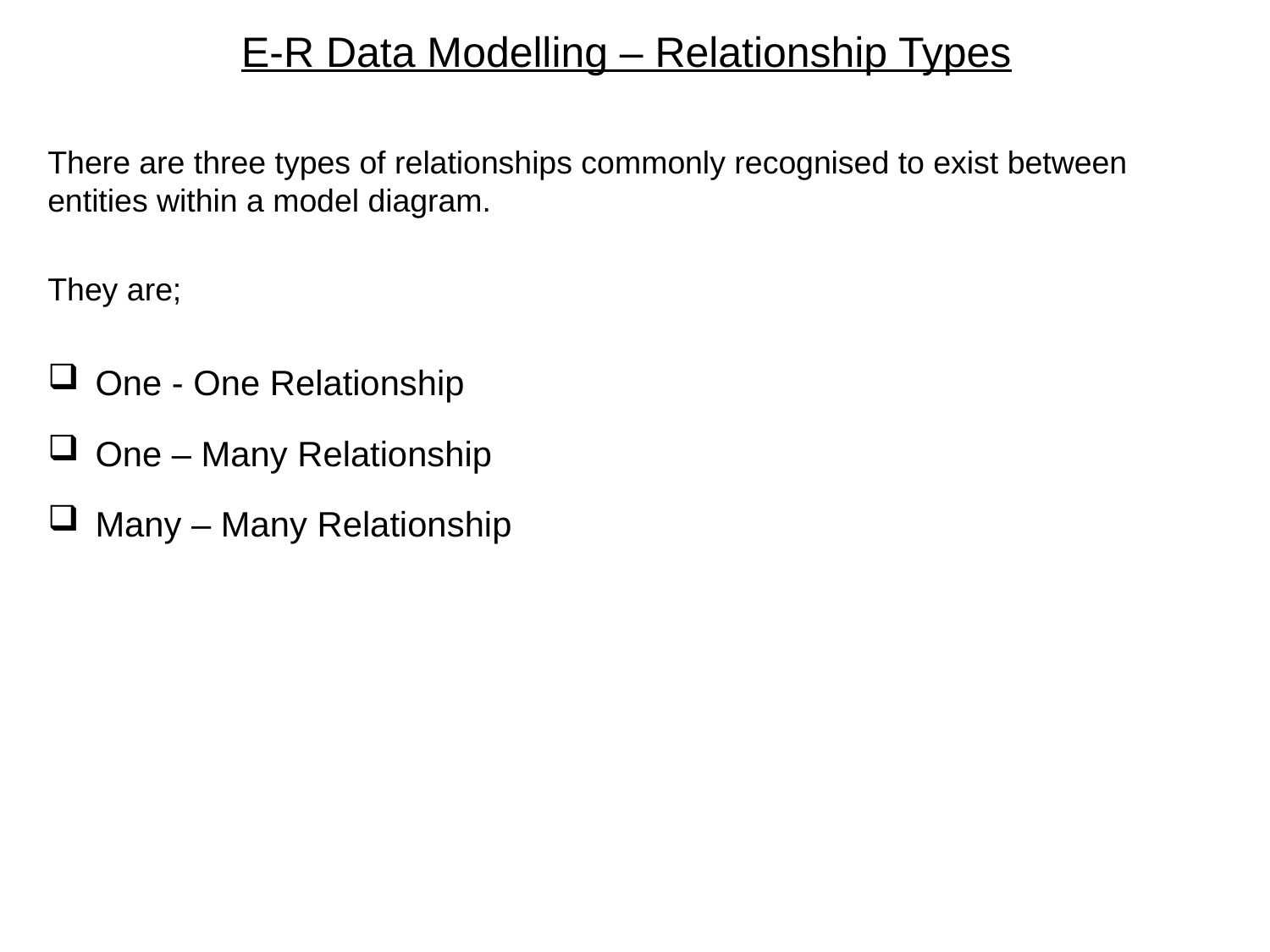

# E-R Data Modelling – Relationship Types
There are three types of relationships commonly recognised to exist between entities within a model diagram.

They are;

One - One Relationship
One – Many Relationship
Many – Many Relationship